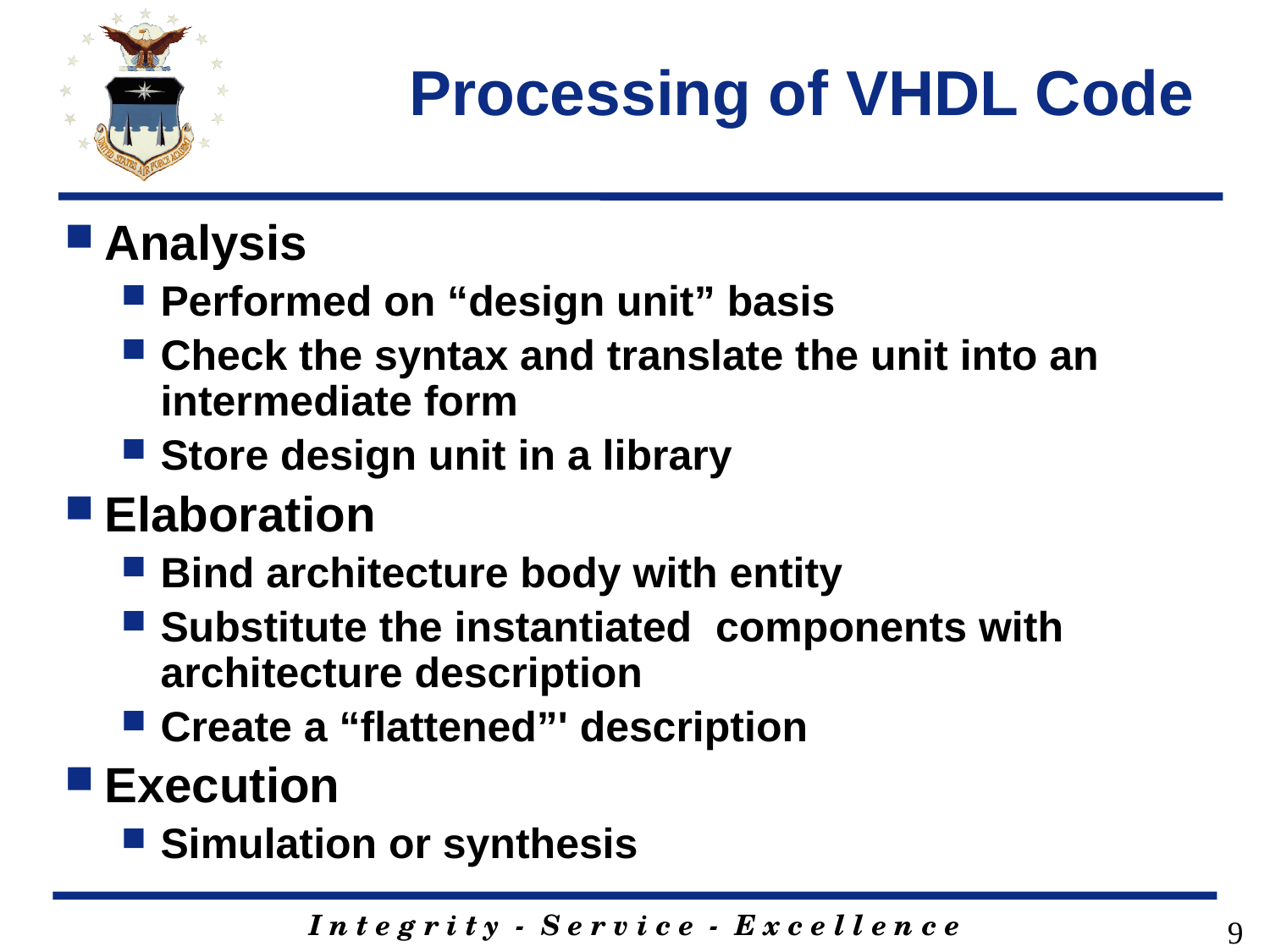

# Processing of VHDL Code
Analysis
Performed on “design unit” basis
Check the syntax and translate the unit into an intermediate form
Store design unit in a library
Elaboration
Bind architecture body with entity
Substitute the instantiated  components with architecture description
Create a “flattened”' description
Execution
Simulation or synthesis

9